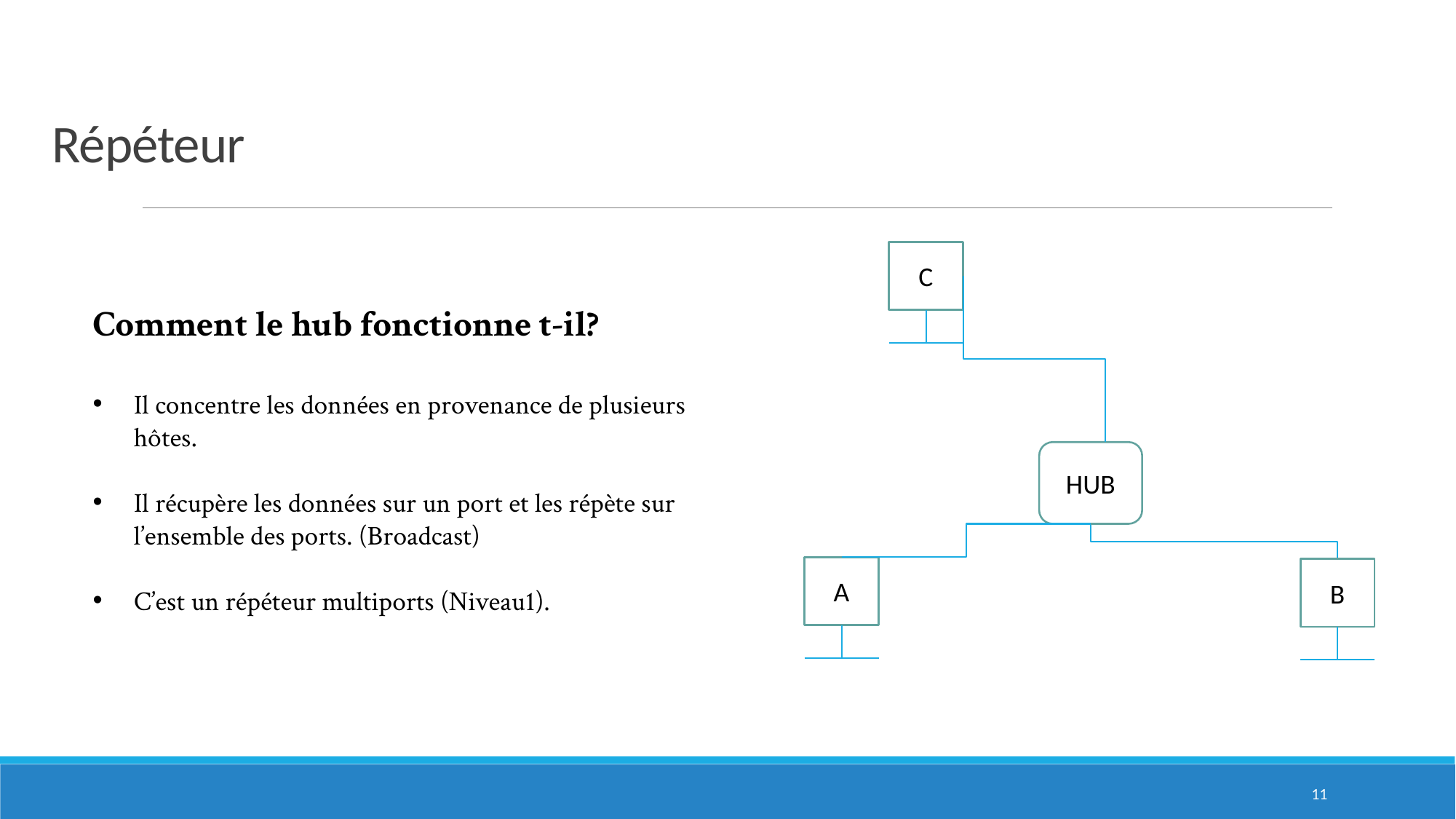

# Répéteur
C
HUB
A
B

Comment le hub fonctionne t-il?

Il concentre les données en provenance de plusieurs hôtes.

Il récupère les données sur un port et les répète sur l’ensemble des ports. (Broadcast)

C’est un répéteur multiports (Niveau1).
11